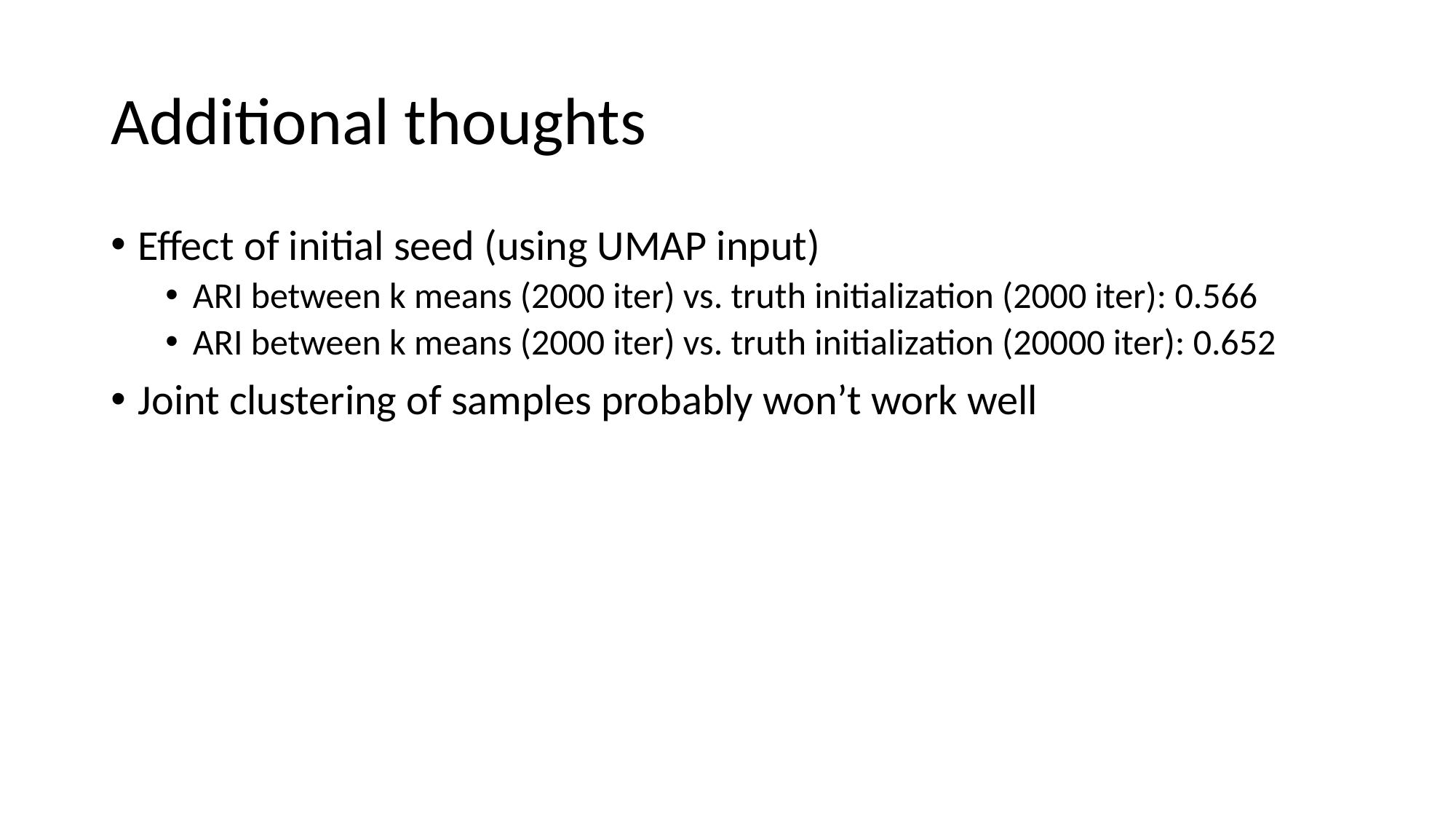

# Additional thoughts
Effect of initial seed (using UMAP input)
ARI between k means (2000 iter) vs. truth initialization (2000 iter): 0.566
ARI between k means (2000 iter) vs. truth initialization (20000 iter): 0.652
Joint clustering of samples probably won’t work well